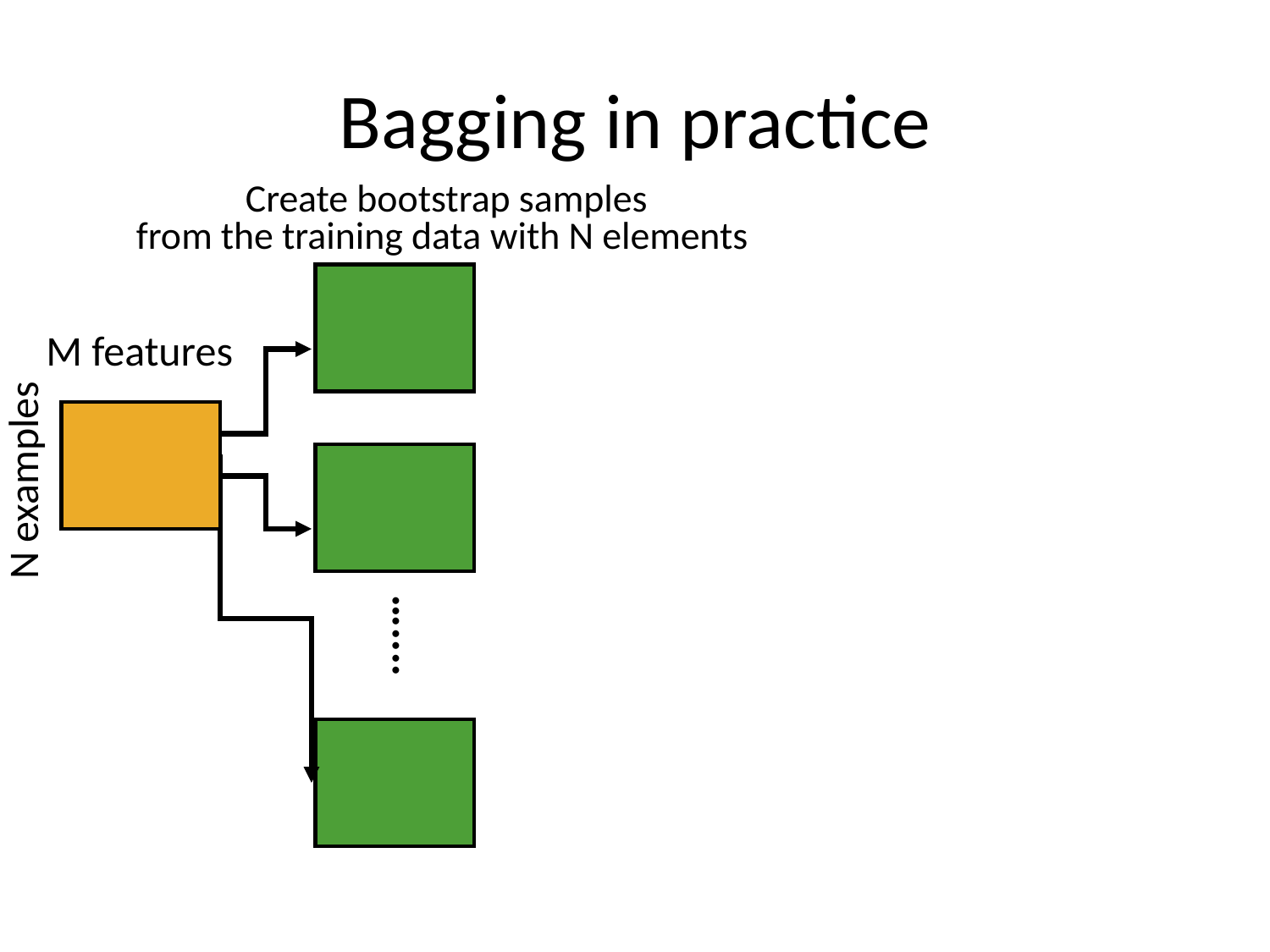

# Bagging in practice
Create bootstrap samples
from the training data with N elements

M features

N examples
....…